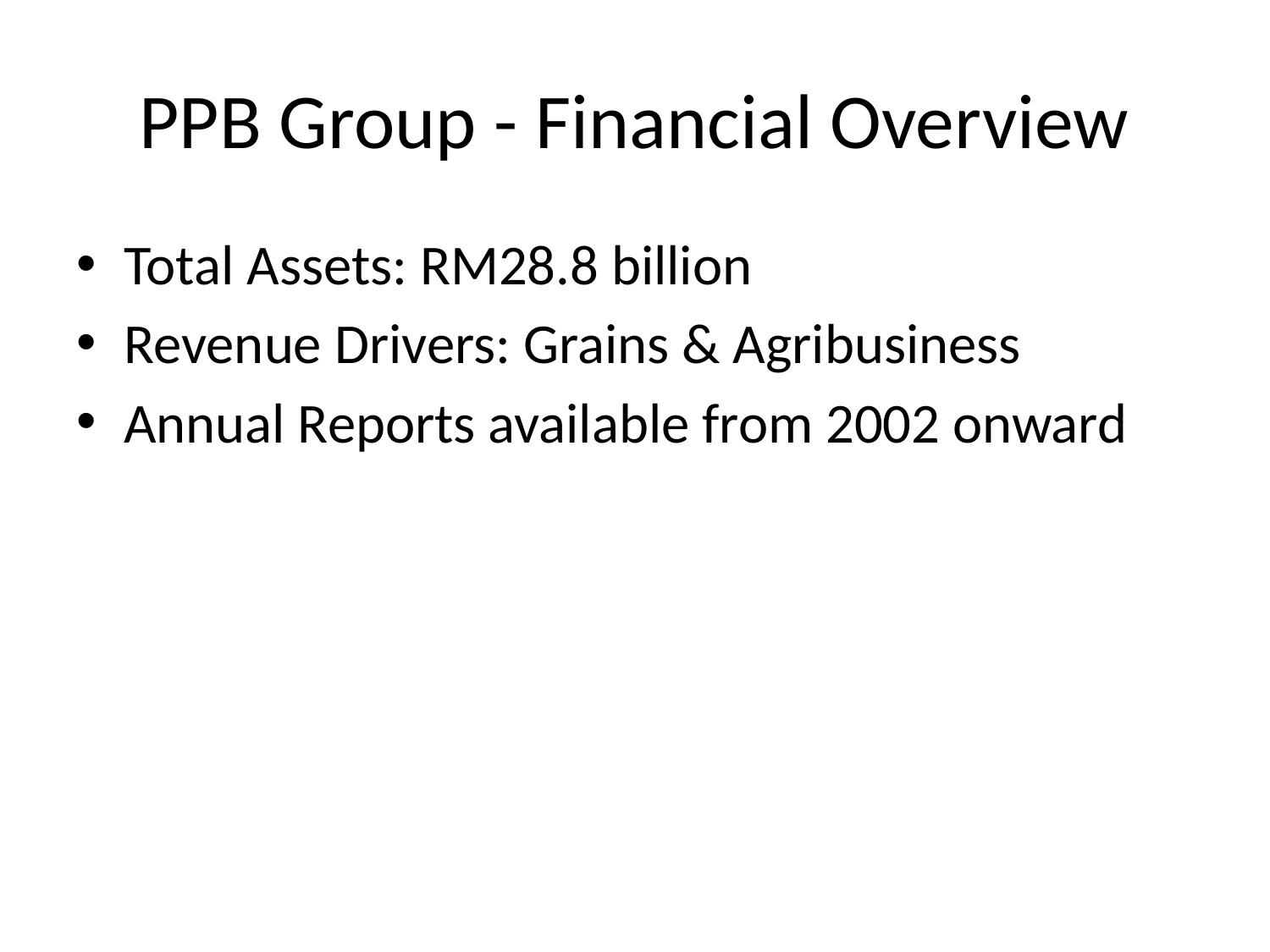

# PPB Group - Financial Overview
Total Assets: RM28.8 billion
Revenue Drivers: Grains & Agribusiness
Annual Reports available from 2002 onward